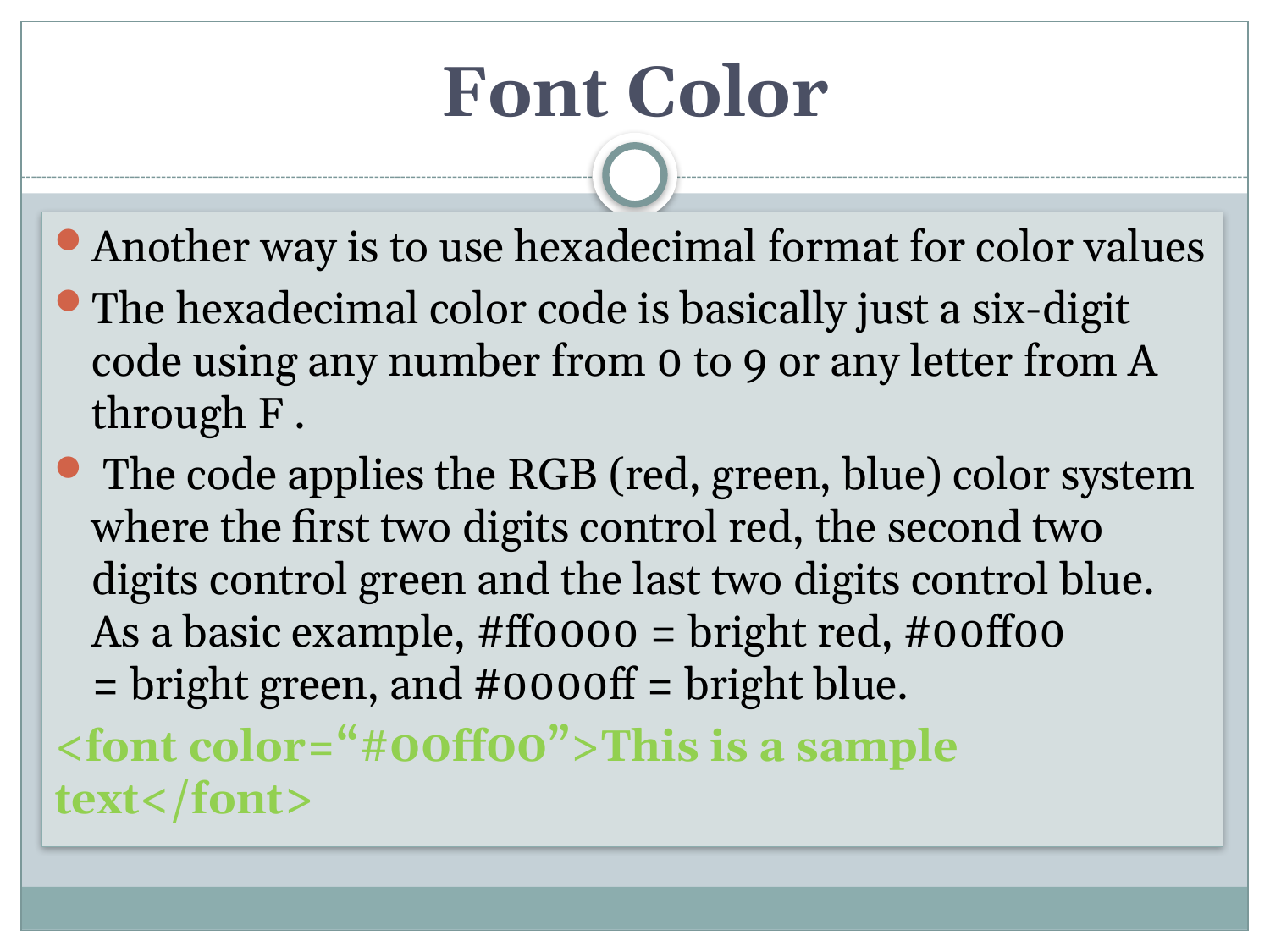

# Font Color
Another way is to use hexadecimal format for color values
The hexadecimal color code is basically just a six-digit code using any number from 0 to 9 or any letter from A through F .
 The code applies the RGB (red, green, blue) color system where the first two digits control red, the second two digits control green and the last two digits control blue. As a basic example, #ff0000 = bright red, #00ff00 = bright green, and #0000ff = bright blue.
<font color=“#00ff00”>This is a sample text</font>